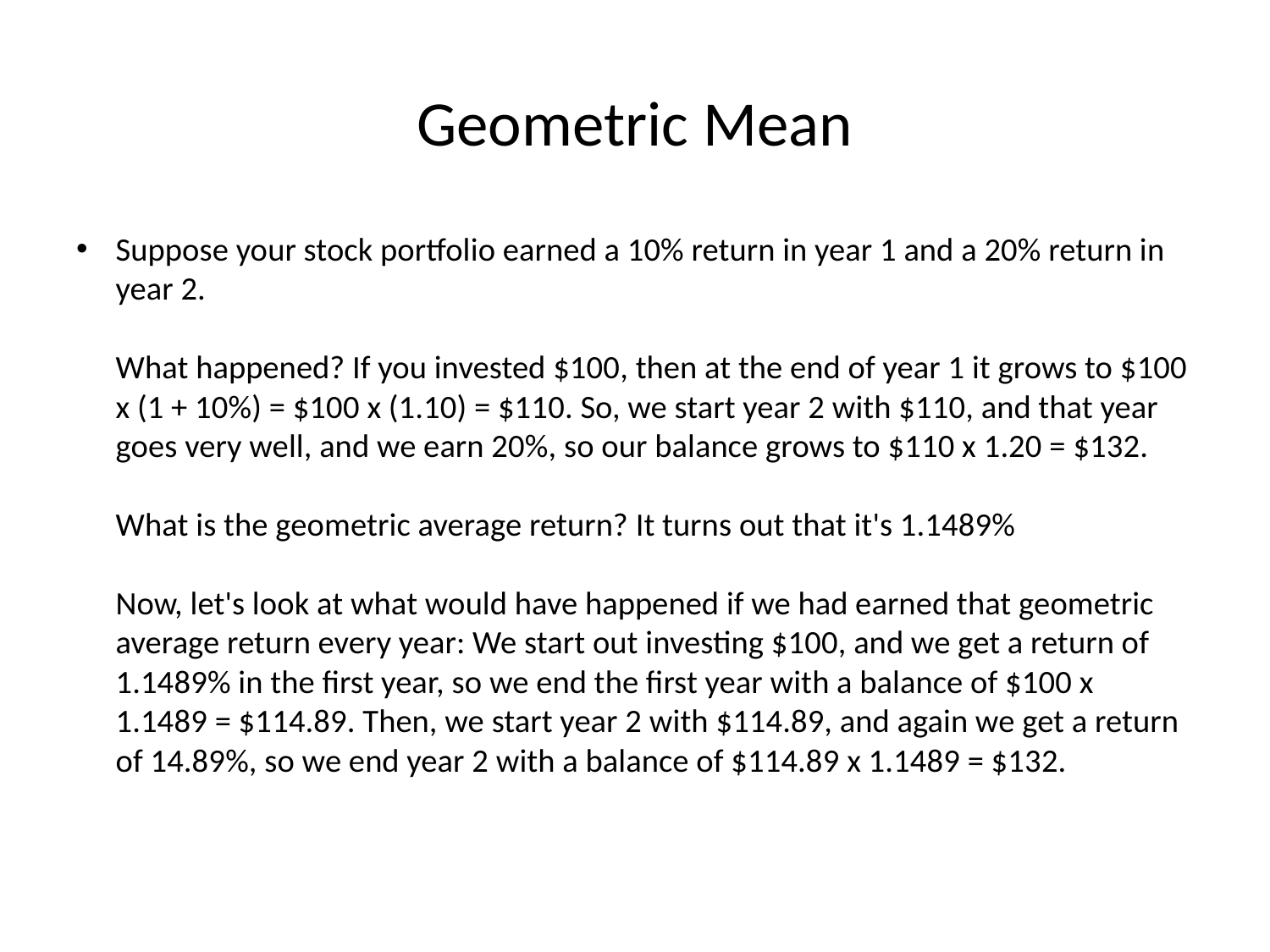

Geometric Mean
Suppose your stock portfolio earned a 10% return in year 1 and a 20% return in year 2. 
What happened? If you invested $100, then at the end of year 1 it grows to $100 x (1 + 10%) = $100 x (1.10) = $110. So, we start year 2 with $110, and that year goes very well, and we earn 20%, so our balance grows to $110 x 1.20 = $132.
What is the geometric average return? It turns out that it's 1.1489%
Now, let's look at what would have happened if we had earned that geometric average return every year: We start out investing $100, and we get a return of 1.1489% in the first year, so we end the first year with a balance of $100 x 1.1489 = $114.89. Then, we start year 2 with $114.89, and again we get a return of 14.89%, so we end year 2 with a balance of $114.89 x 1.1489 = $132.